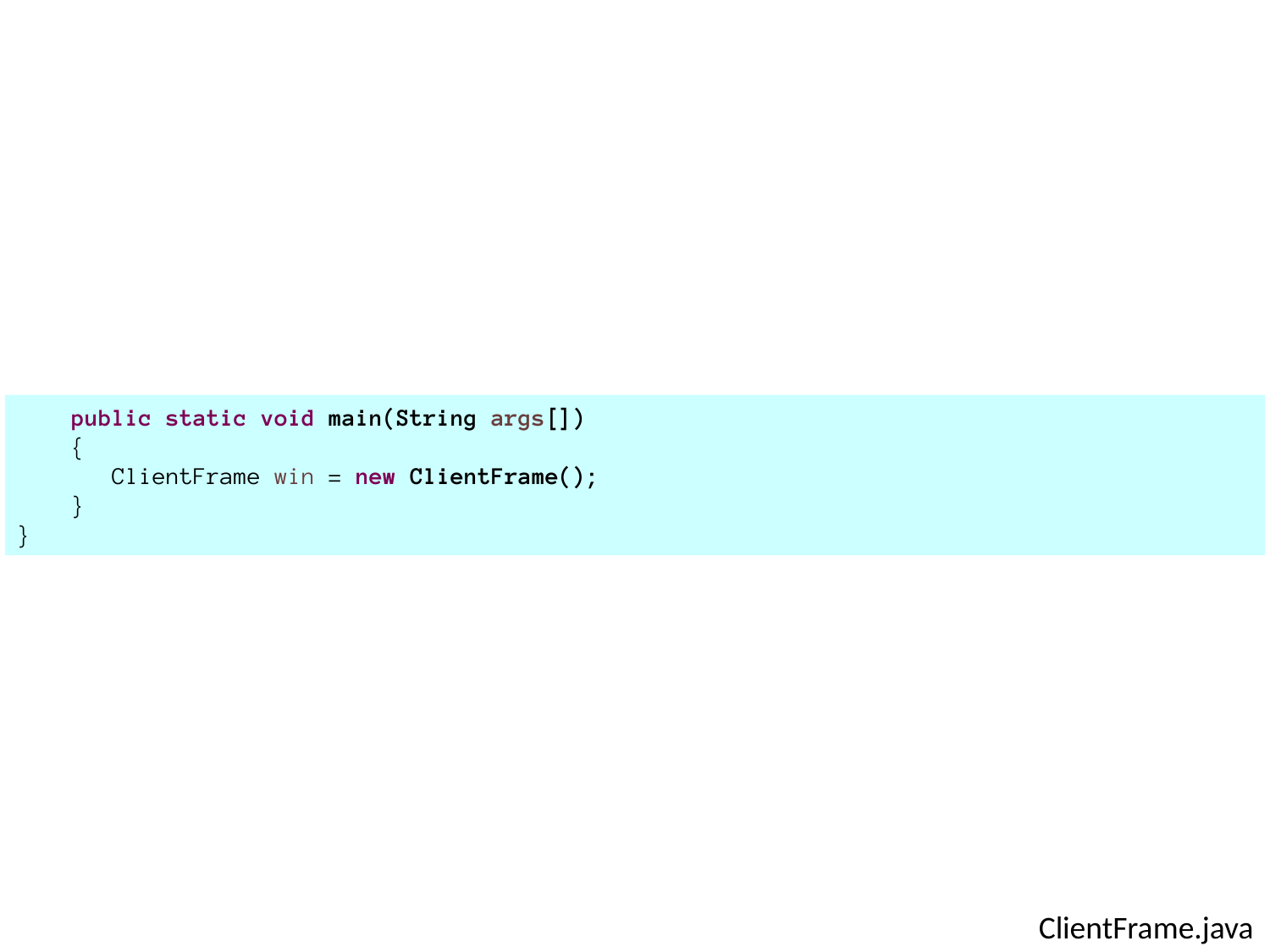

public static void main(String args[])
    {
       ClientFrame win = new ClientFrame();
    }
}
ClientFrame.java